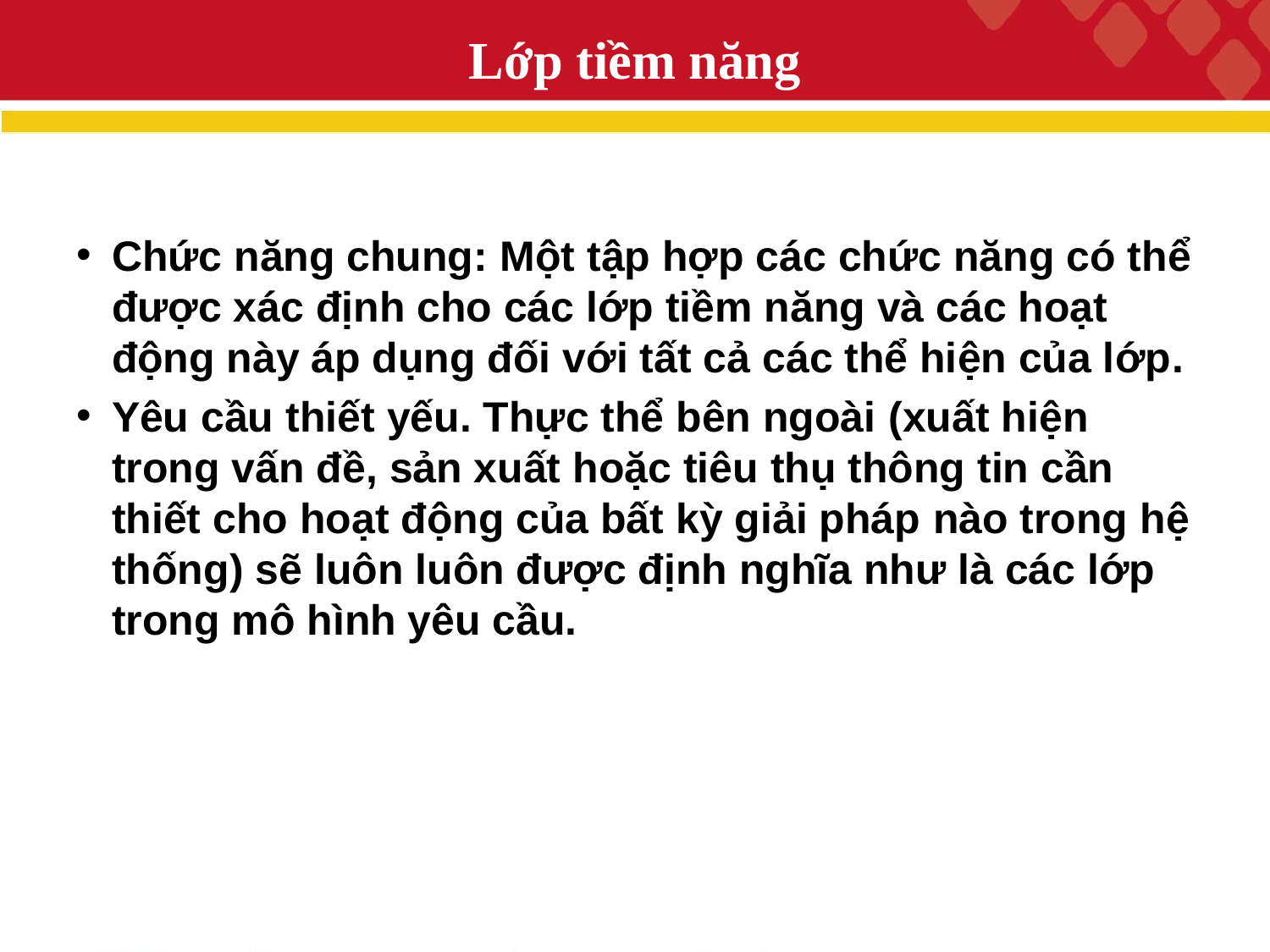

# Lớp tiềm năng
Chức năng chung: Một tập hợp các chức năng có thể được xác định cho các lớp tiềm năng và các hoạt động này áp dụng đối với tất cả các thể hiện của lớp.
Yêu cầu thiết yếu. Thực thể bên ngoài (xuất hiện trong vấn đề, sản xuất hoặc tiêu thụ thông tin cần thiết cho hoạt động của bất kỳ giải pháp nào trong hệ thống) sẽ luôn luôn được định nghĩa như là các lớp trong mô hình yêu cầu.